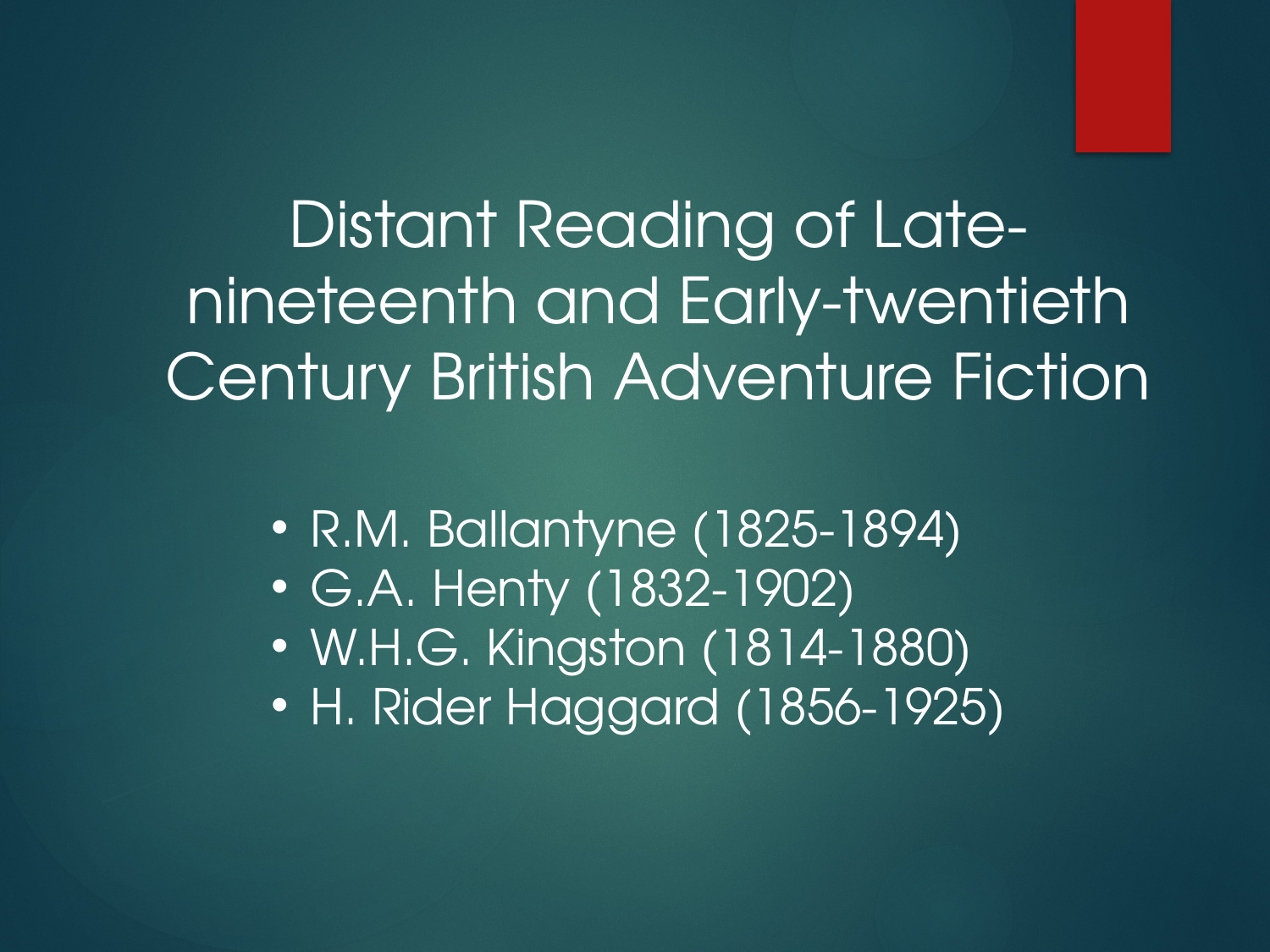

Distant Reading of Late-nineteenth and Early-twentieth Century British Adventure Fiction
R.M. Ballantyne (1825-1894)
G.A. Henty (1832-1902)
W.H.G. Kingston (1814-1880)
H. Rider Haggard (1856-1925)